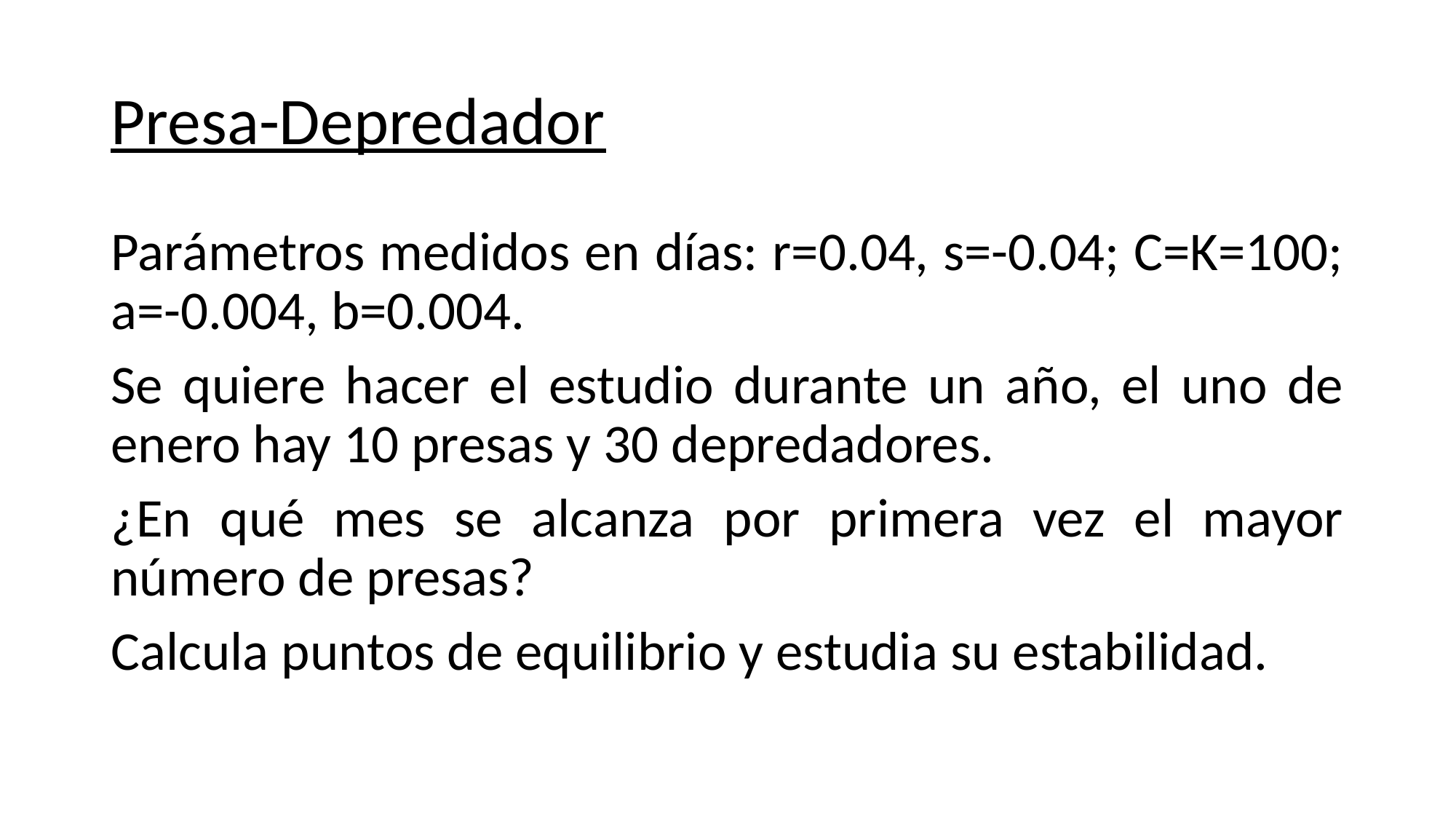

# Presa-Depredador
Parámetros medidos en días: r=0.04, s=-0.04; C=K=100; a=-0.004, b=0.004.
Se quiere hacer el estudio durante un año, el uno de enero hay 10 presas y 30 depredadores.
¿En qué mes se alcanza por primera vez el mayor número de presas?
Calcula puntos de equilibrio y estudia su estabilidad.